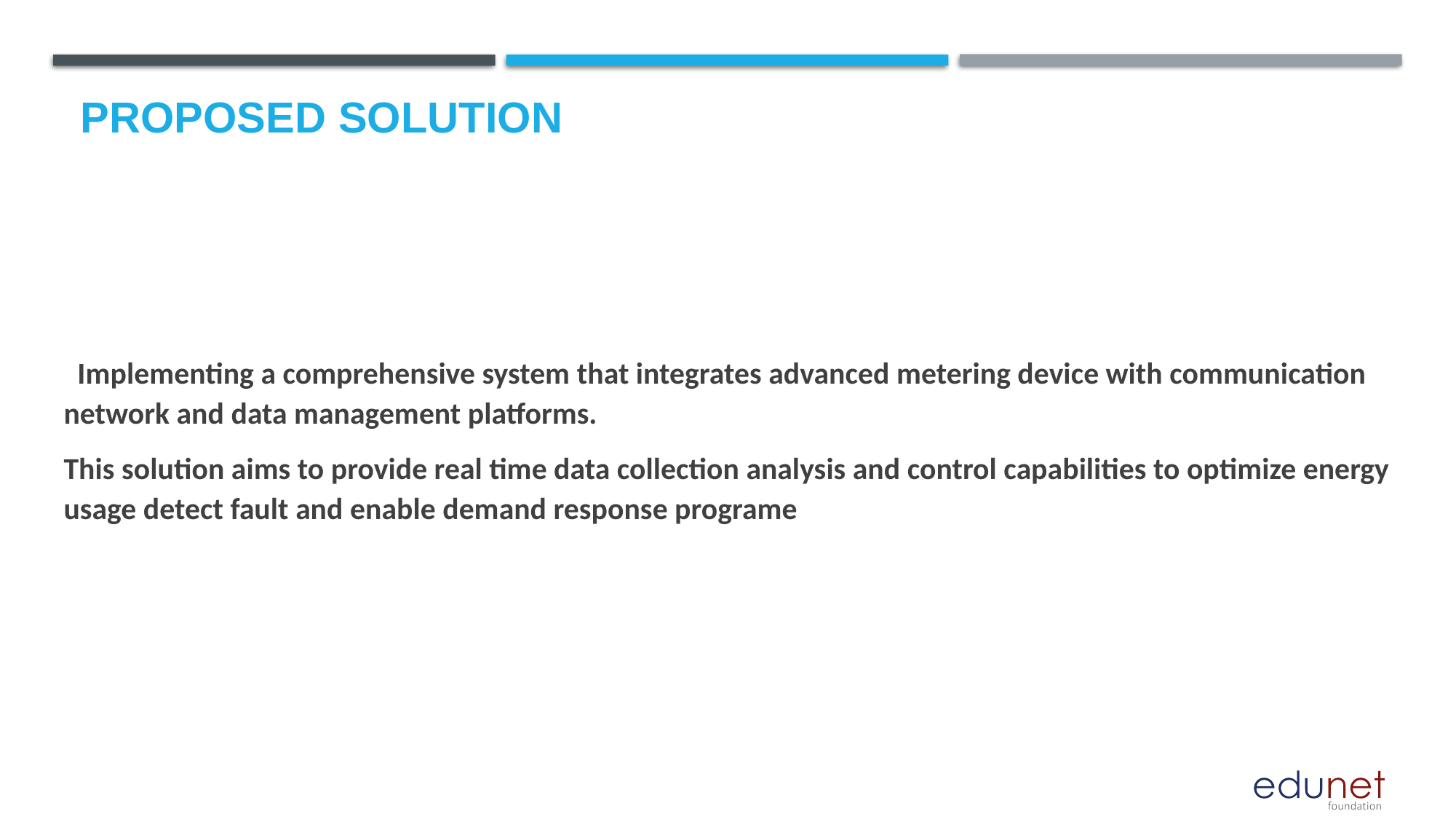

# Proposed Solution
  Implementing a comprehensive system that integrates advanced metering device with communication network and data management platforms.
This solution aims to provide real time data collection analysis and control capabilities to optimize energy usage detect fault and enable demand response programe